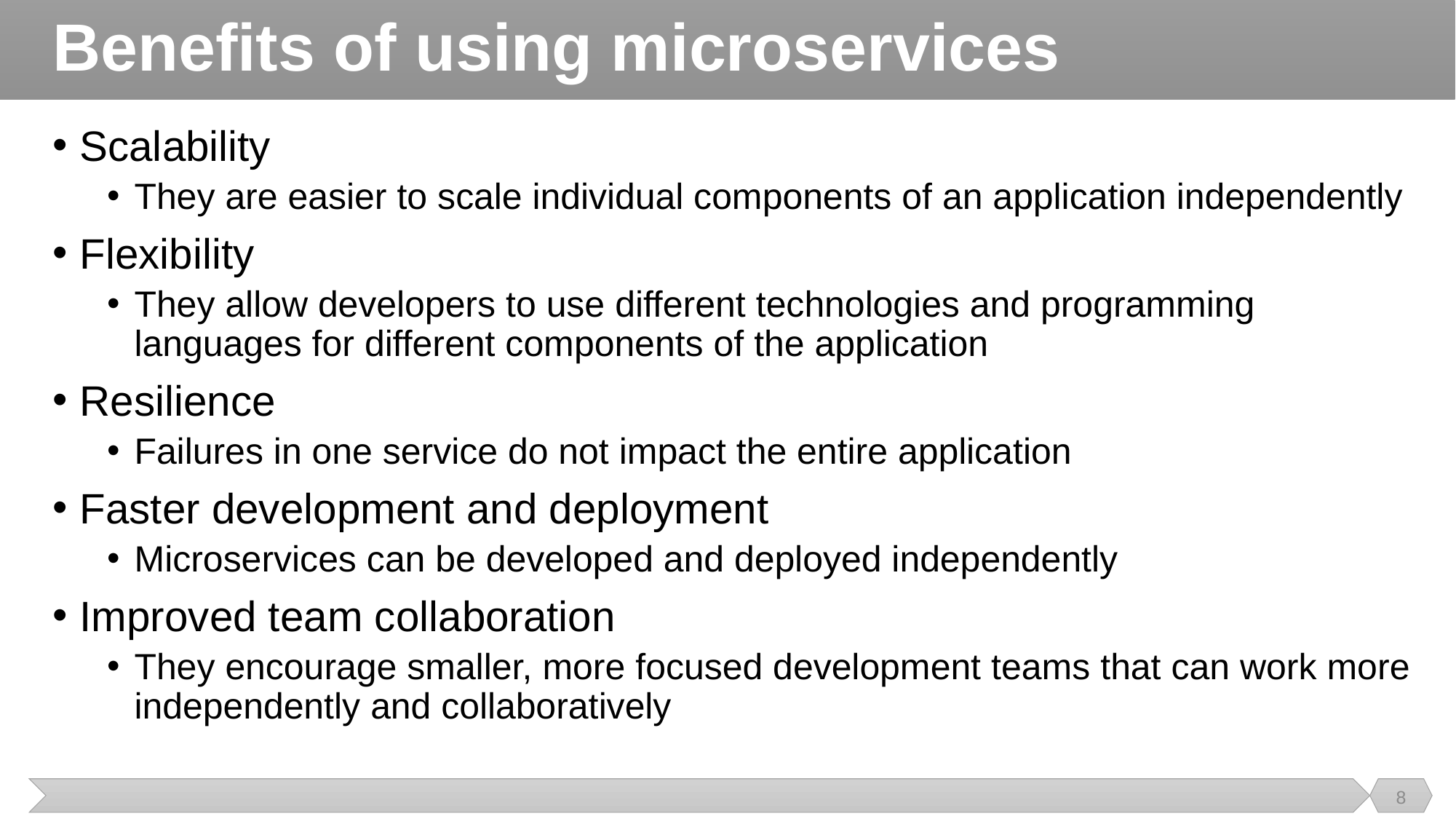

# Benefits of using microservices
Scalability
They are easier to scale individual components of an application independently
Flexibility
They allow developers to use different technologies and programming languages for different components of the application
Resilience
Failures in one service do not impact the entire application
Faster development and deployment
Microservices can be developed and deployed independently
Improved team collaboration
They encourage smaller, more focused development teams that can work more independently and collaboratively
8